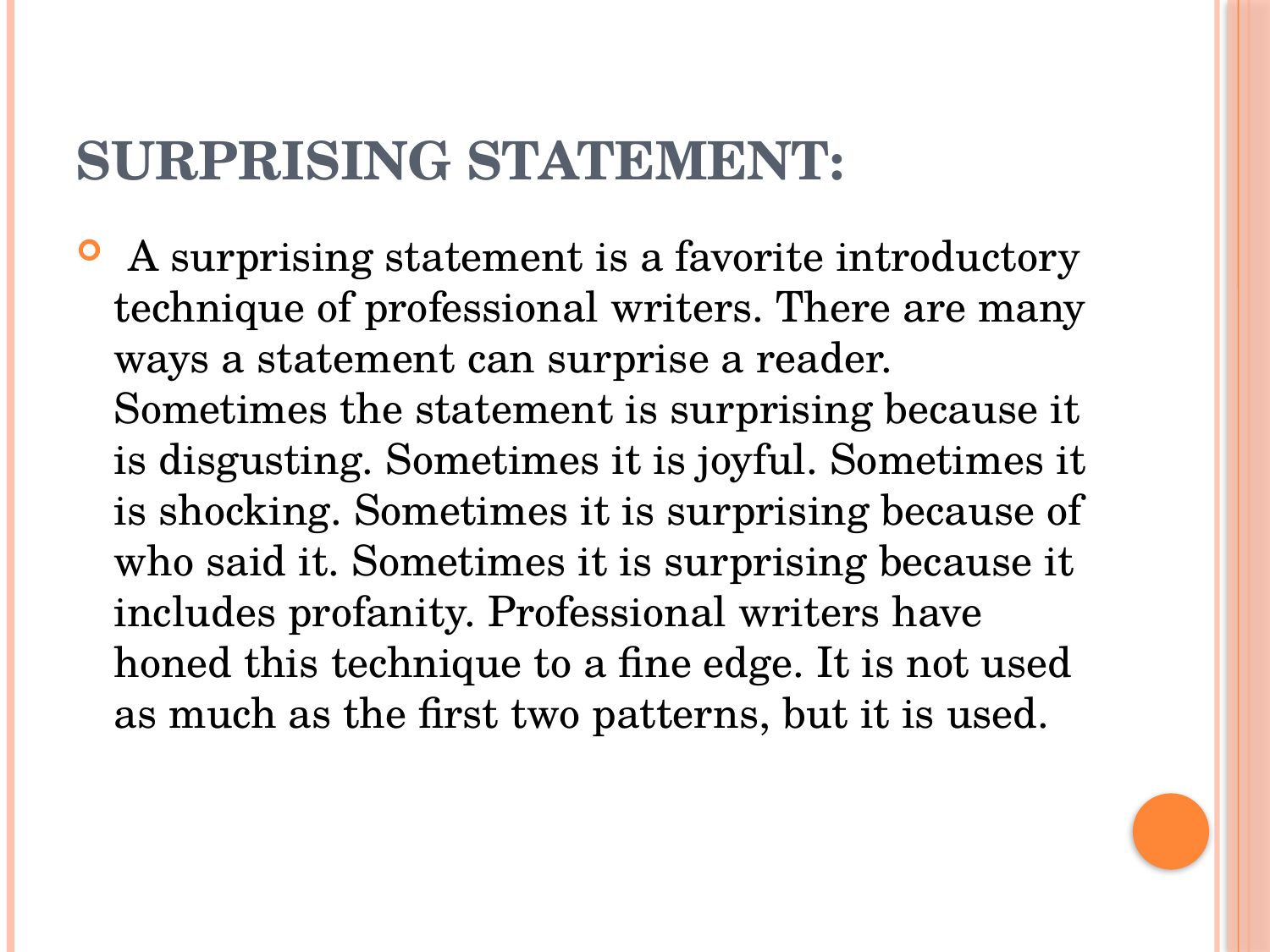

# Surprising statement:
 A surprising statement is a favorite introductory technique of professional writers. There are many ways a statement can surprise a reader. Sometimes the statement is surprising because it is disgusting. Sometimes it is joyful. Sometimes it is shocking. Sometimes it is surprising because of who said it. Sometimes it is surprising because it includes profanity. Professional writers have honed this technique to a fine edge. It is not used as much as the first two patterns, but it is used.